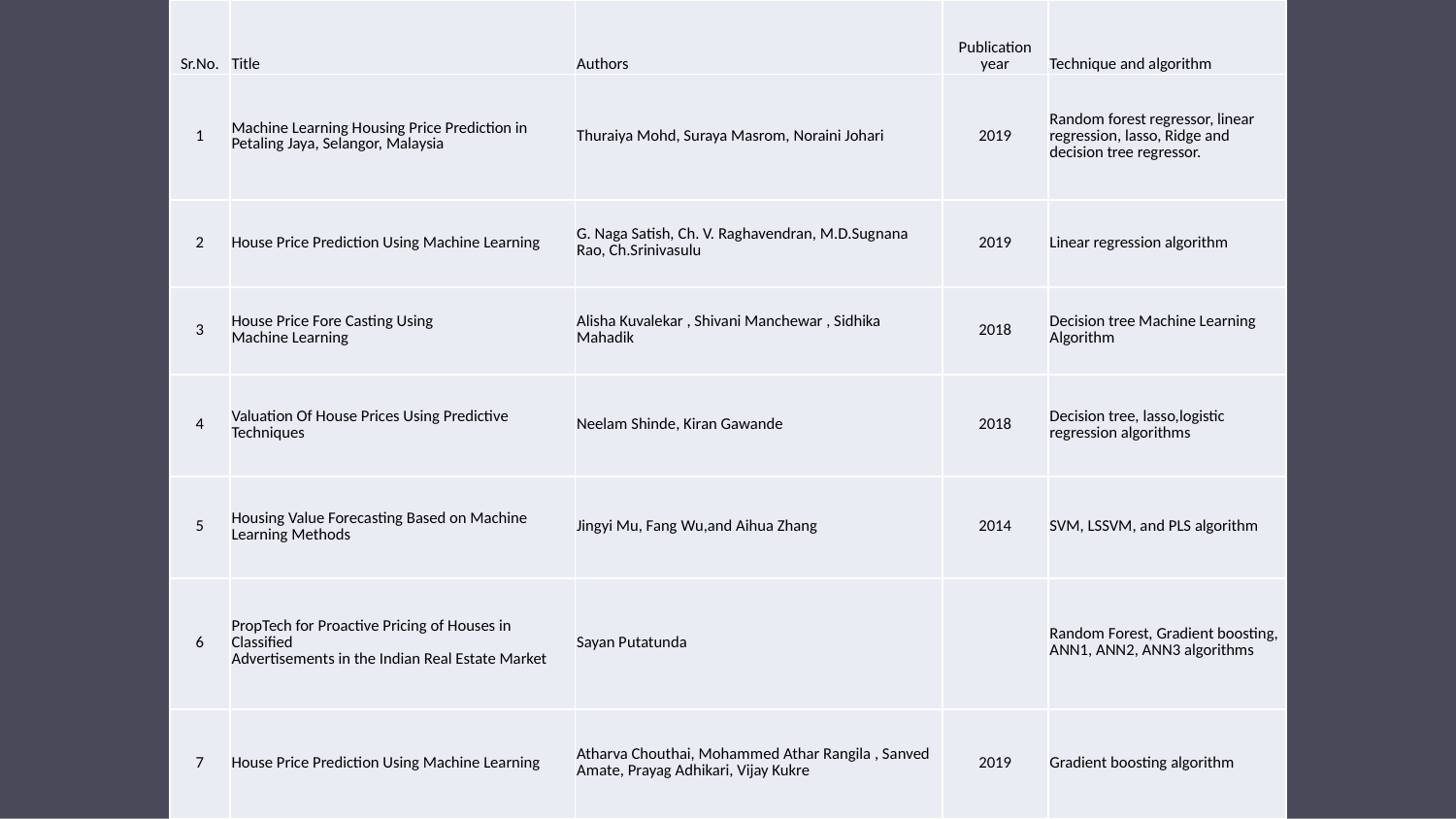

| Sr.No. | Title | Authors | Publication year | Technique and algorithm |
| --- | --- | --- | --- | --- |
| 1 | Machine Learning Housing Price Prediction in Petaling Jaya, Selangor, Malaysia | Thuraiya Mohd, Suraya Masrom, Noraini Johari | 2019 | Random forest regressor, linear regression, lasso, Ridge and decision tree regressor. |
| 2 | House Price Prediction Using Machine Learning | G. Naga Satish, Ch. V. Raghavendran, M.D.Sugnana Rao, Ch.Srinivasulu | 2019 | Linear regression algorithm |
| 3 | House Price Fore Casting Using Machine Learning | Alisha Kuvalekar , Shivani Manchewar , Sidhika Mahadik | 2018 | Decision tree Machine Learning Algorithm |
| 4 | Valuation Of House Prices Using Predictive Techniques | Neelam Shinde, Kiran Gawande | 2018 | Decision tree, lasso,logistic regression algorithms |
| 5 | Housing Value Forecasting Based on Machine Learning Methods | Jingyi Mu, Fang Wu,and Aihua Zhang | 2014 | SVM, LSSVM, and PLS algorithm |
| 6 | PropTech for Proactive Pricing of Houses in Classified Advertisements in the Indian Real Estate Market | Sayan Putatunda |  | Random Forest, Gradient boosting, ANN1, ANN2, ANN3 algorithms |
| 7 | House Price Prediction Using Machine Learning | Atharva Chouthai, Mohammed Athar Rangila , Sanved Amate, Prayag Adhikari, Vijay Kukre | 2019 | Gradient boosting algorithm |